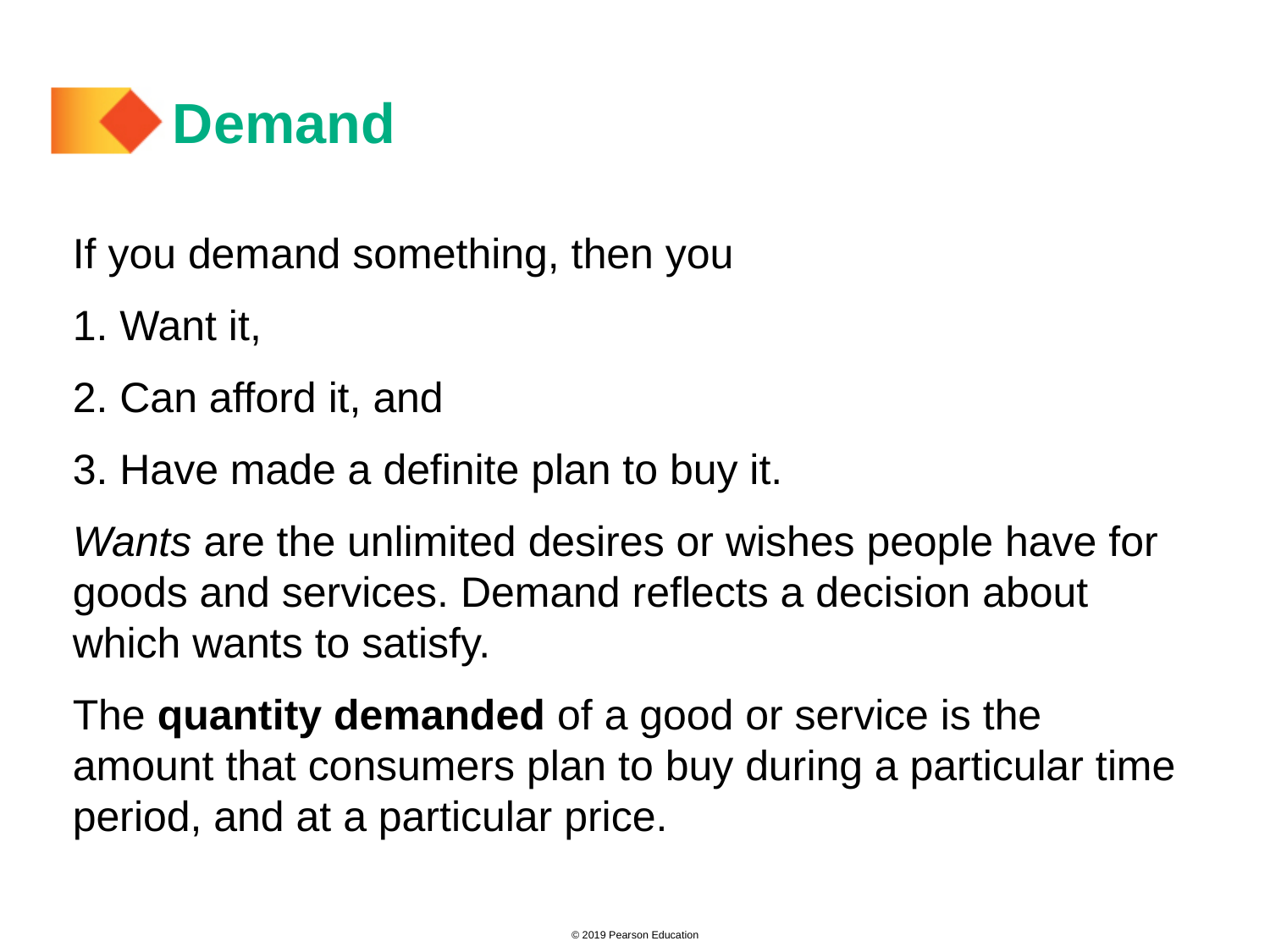

# Demand
If you demand something, then you
1. Want it,
2. Can afford it, and
3. Have made a definite plan to buy it.
Wants are the unlimited desires or wishes people have for goods and services. Demand reflects a decision about which wants to satisfy.
The quantity demanded of a good or service is the amount that consumers plan to buy during a particular time period, and at a particular price.